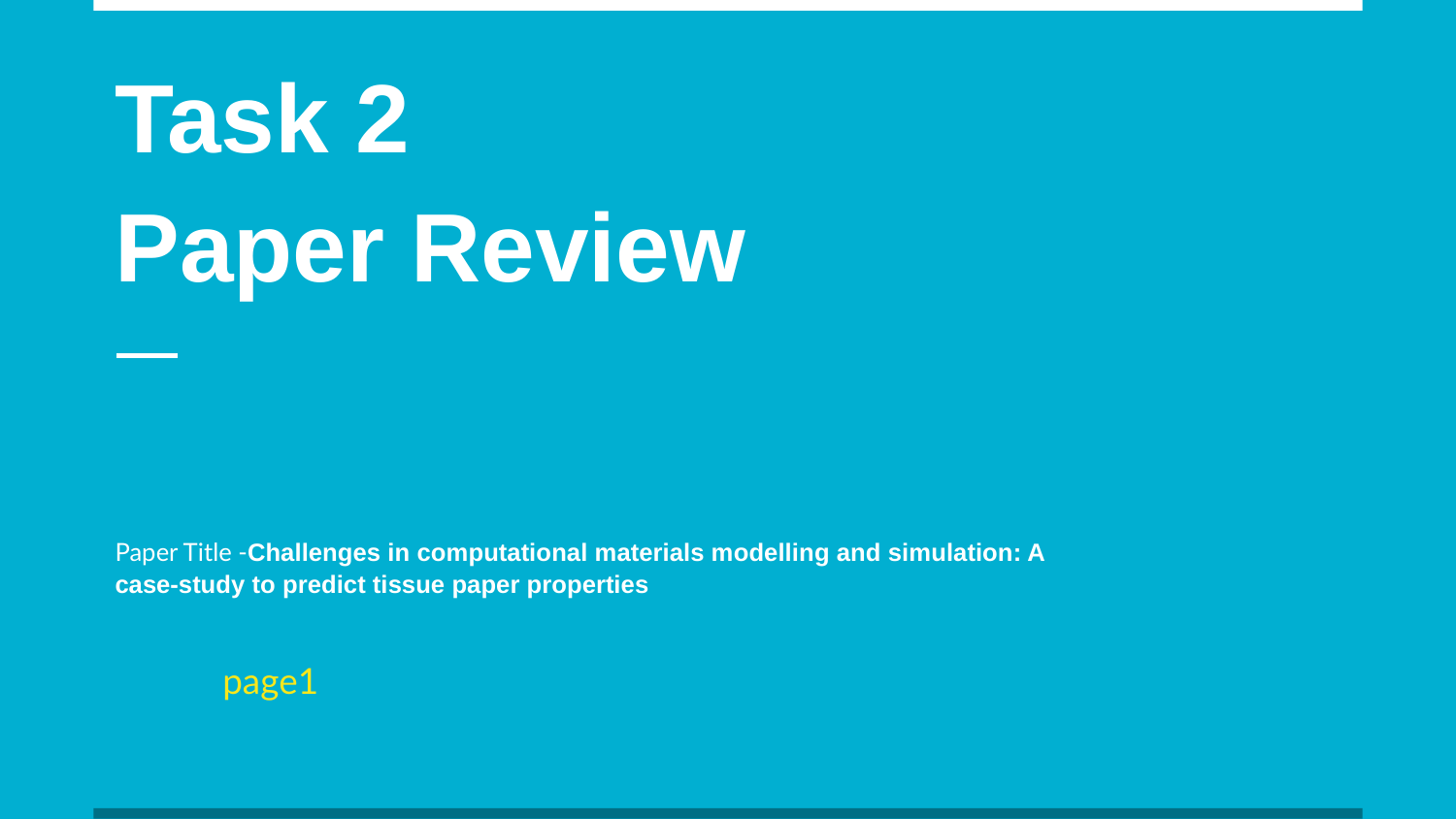

# Task 2
Paper Review
Paper Title -Challenges in computational materials modelling and simulation: A
case-study to predict tissue paper properties

															page1